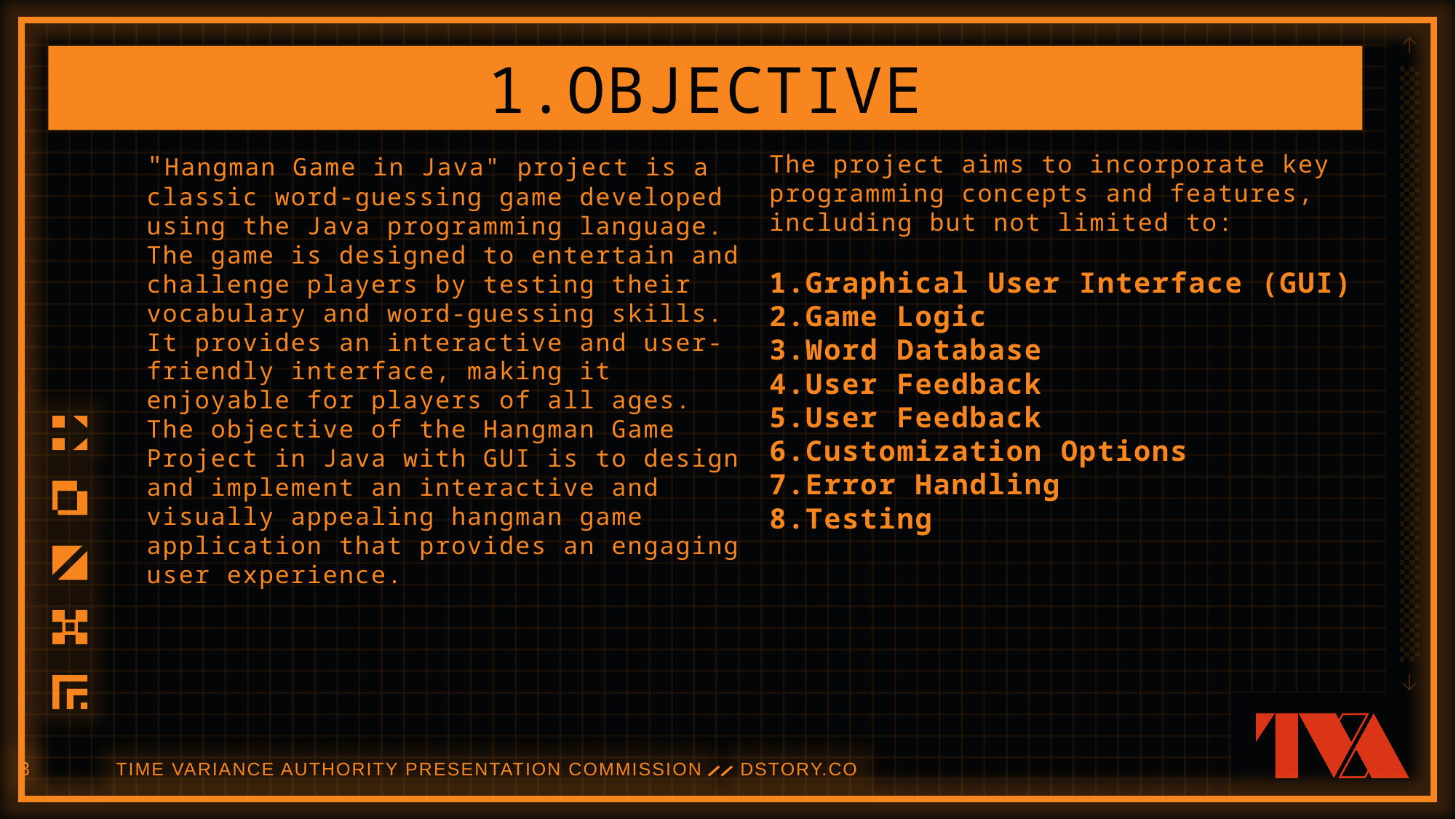

1.OBJECTIVE
"Hangman Game in Java" project is a classic word-guessing game developed using the Java programming language. The game is designed to entertain and challenge players by testing their vocabulary and word-guessing skills. It provides an interactive and user-friendly interface, making it enjoyable for players of all ages.
The objective of the Hangman Game Project in Java with GUI is to design and implement an interactive and visually appealing hangman game application that provides an engaging user experience.

The project aims to incorporate key programming concepts and features, including but not limited to:

1.Graphical User Interface (GUI)
2.Game Logic
3.Word Database
4.User Feedback
5.User Feedback
6.Customization Options
7.Error Handling
8.Testing